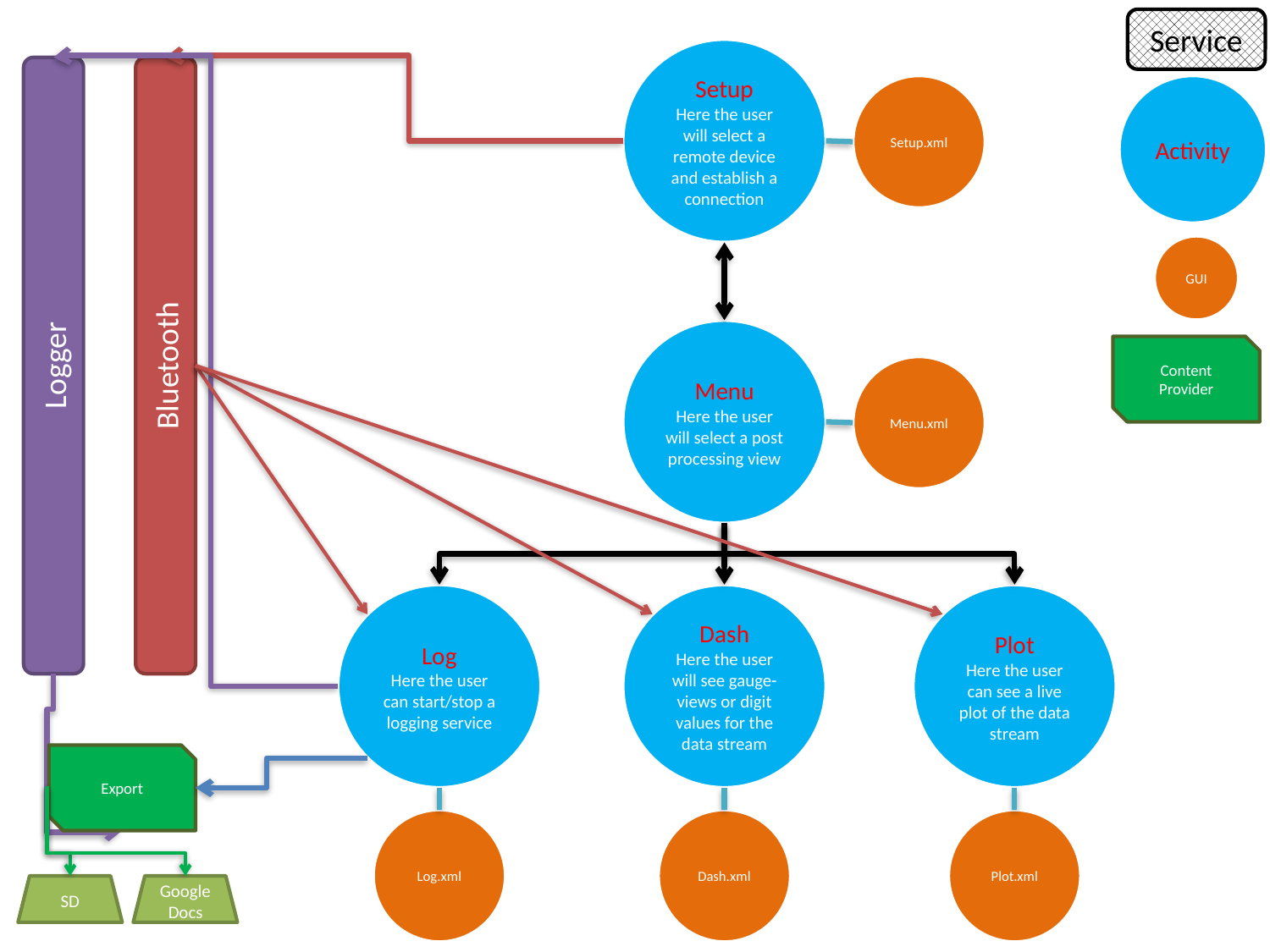

Service
Setup
Here the user will select a remote device and establish a connection
Bluetooth
Logger
Setup.xml
Activity
GUI
Menu
Here the user will select a post processing view
Content Provider
Menu.xml
Log
Here the user can start/stop a logging service
Dash
Here the user will see gauge-views or digit values for the data stream
Plot
Here the user can see a live plot of the data stream
Export
Log.xml
Dash.xml
Plot.xml
SD
Google Docs